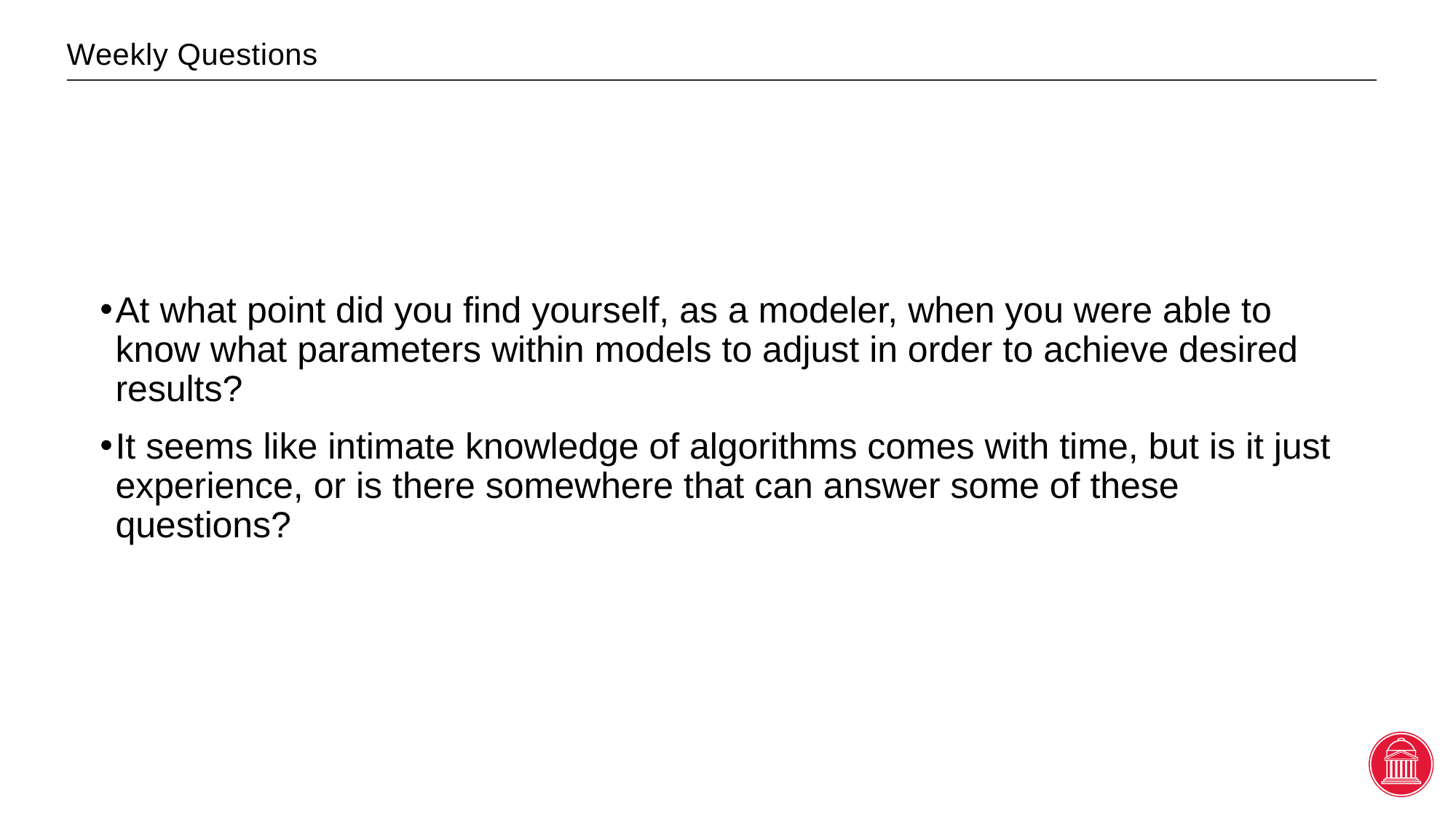

# Weekly Questions
At what point did you find yourself, as a modeler, when you were able to know what parameters within models to adjust in order to achieve desired results?
It seems like intimate knowledge of algorithms comes with time, but is it just experience, or is there somewhere that can answer some of these questions?